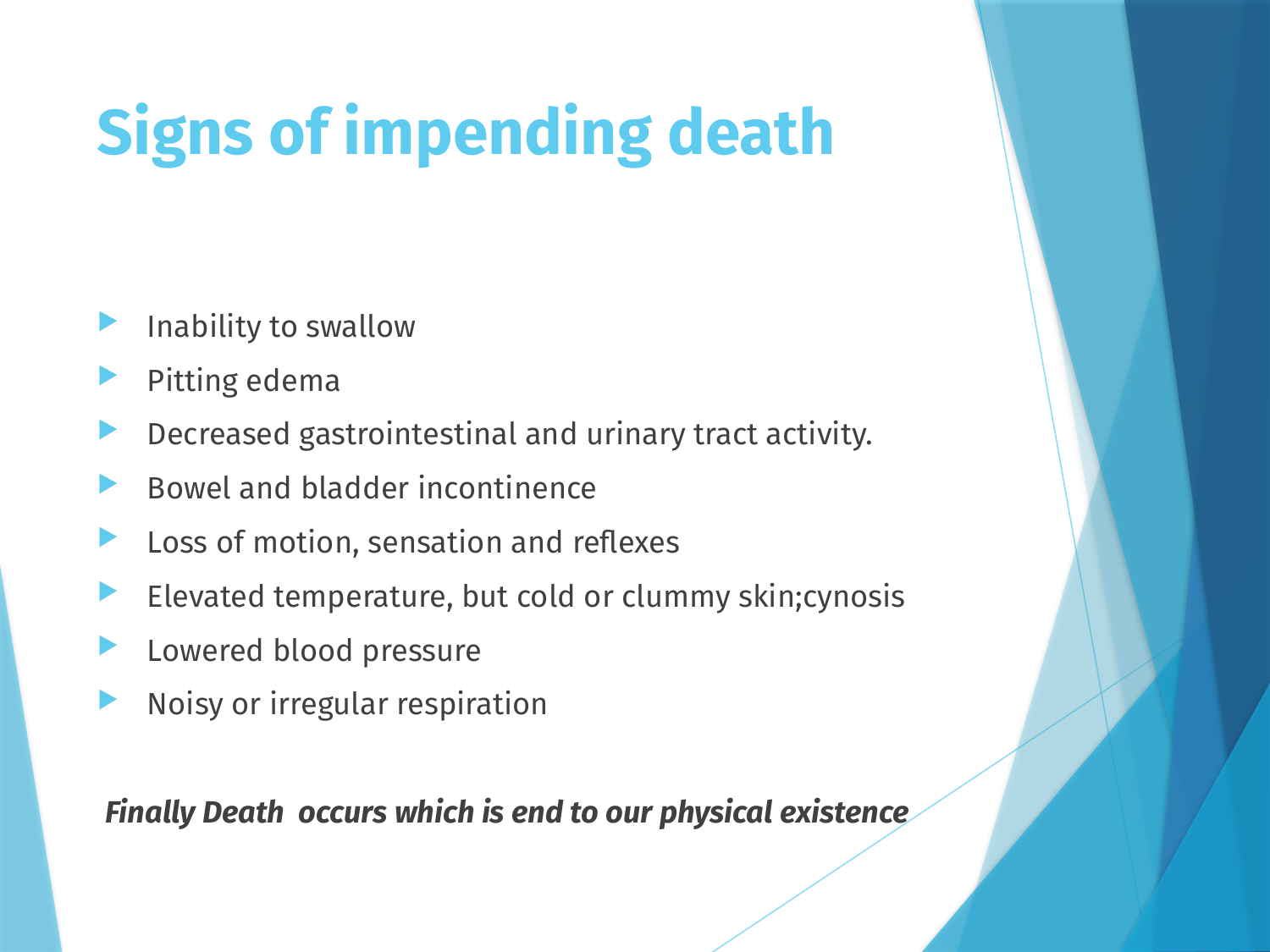

# Signs of impending death
Inability to swallow
Pitting edema
Decreased gastrointestinal and urinary tract activity.
Bowel and bladder incontinence
Loss of motion, sensation and reflexes
Elevated temperature, but cold or clummy skin;cynosis
Lowered blood pressure
Noisy or irregular respiration

 Finally Death  occurs which is end to our physical existence